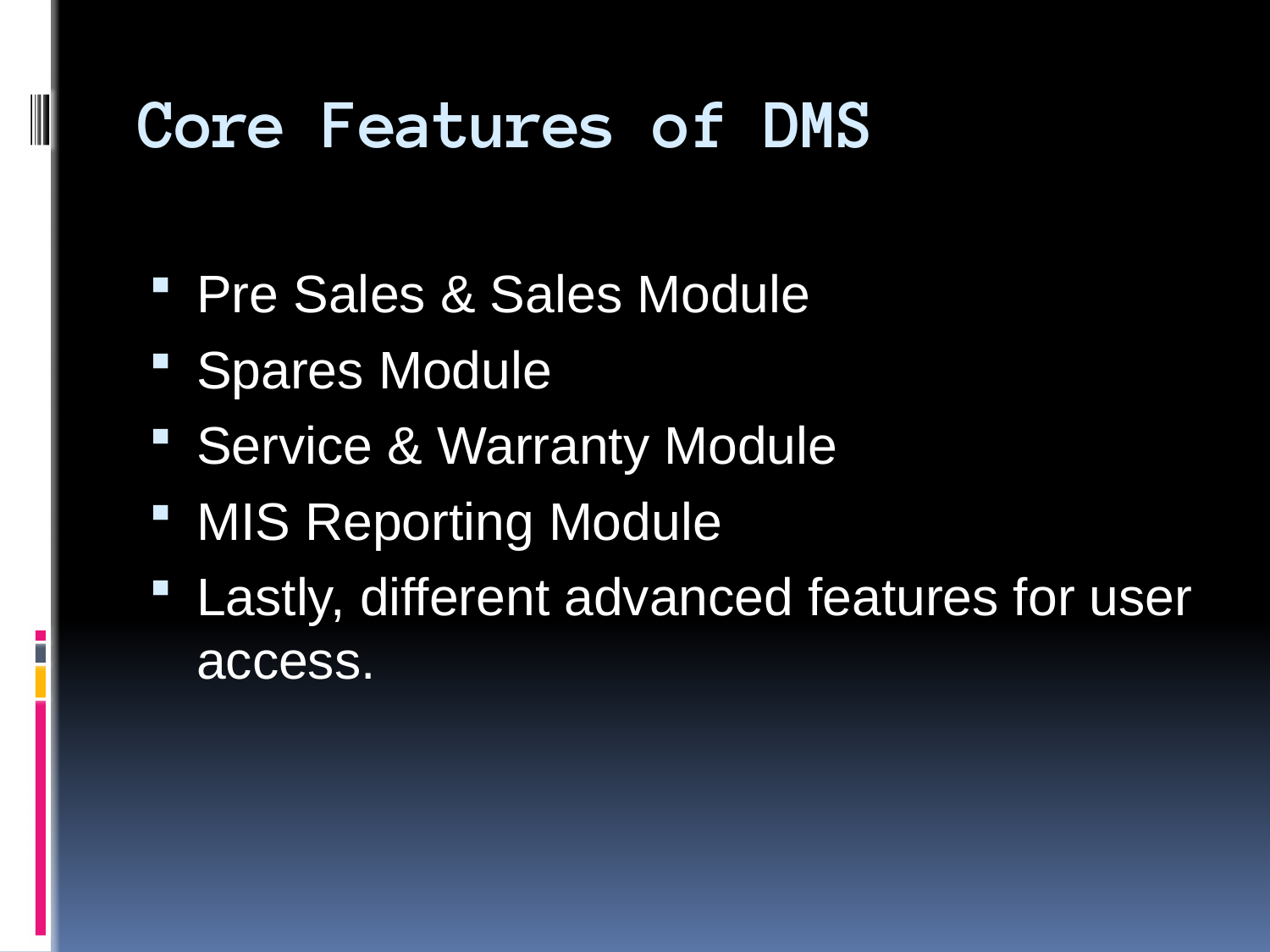

# Core Features of DMS
Pre Sales & Sales Module
Spares Module
Service & Warranty Module
MIS Reporting Module
Lastly, different advanced features for user access.